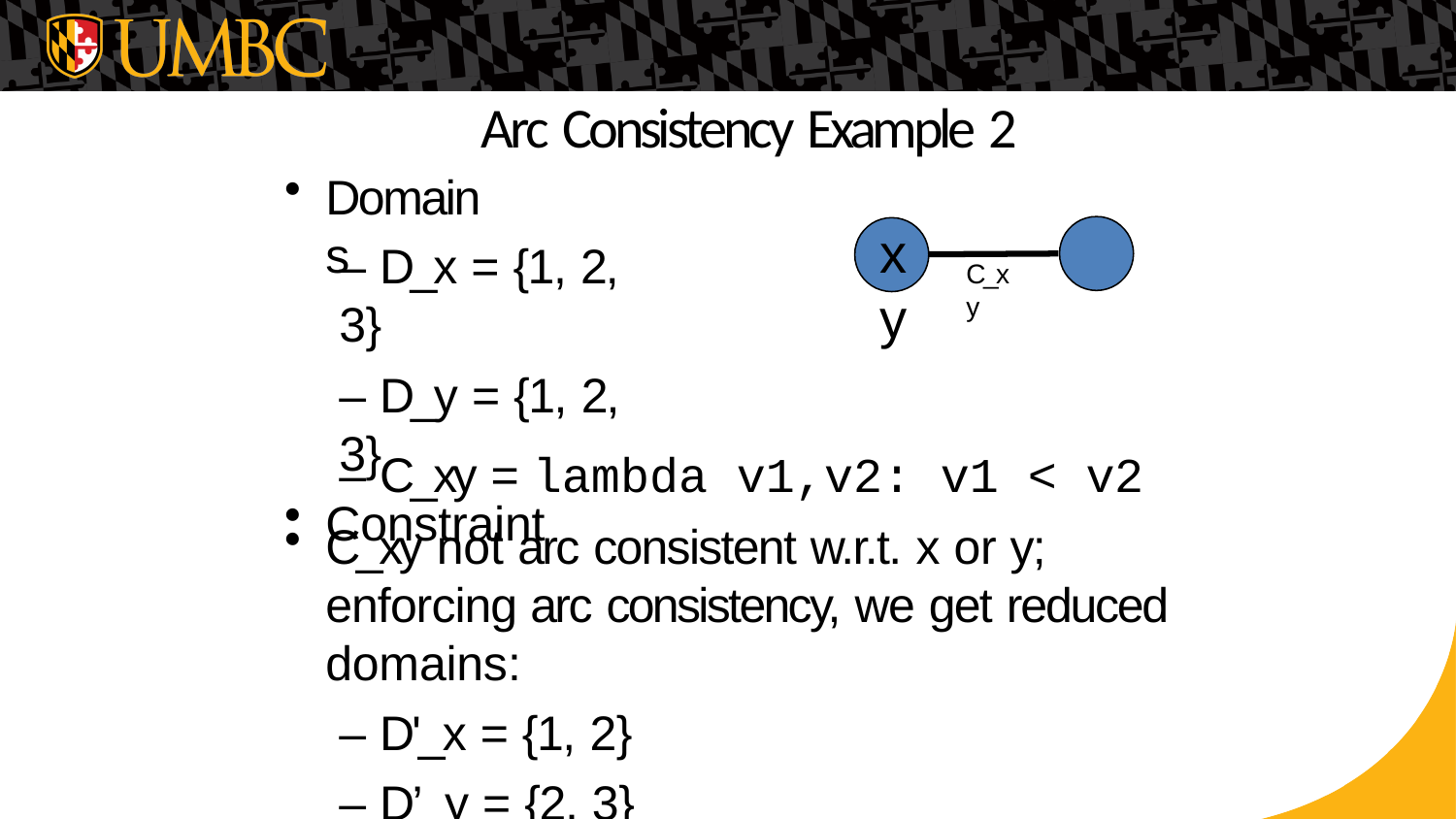

# Arc Consistency Example 2
Domains

x	y
– D_x = {1, 2, 3}
– D_y = {1, 2, 3}
Constraint

C_xy
– C_xy = lambda v1,v2: v1 < v2
C_xy not arc consistent w.r.t. x or y; enforcing arc consistency, we get reduced domains:
– D'_x = {1, 2}
– D’_y = {2, 3}
Slide